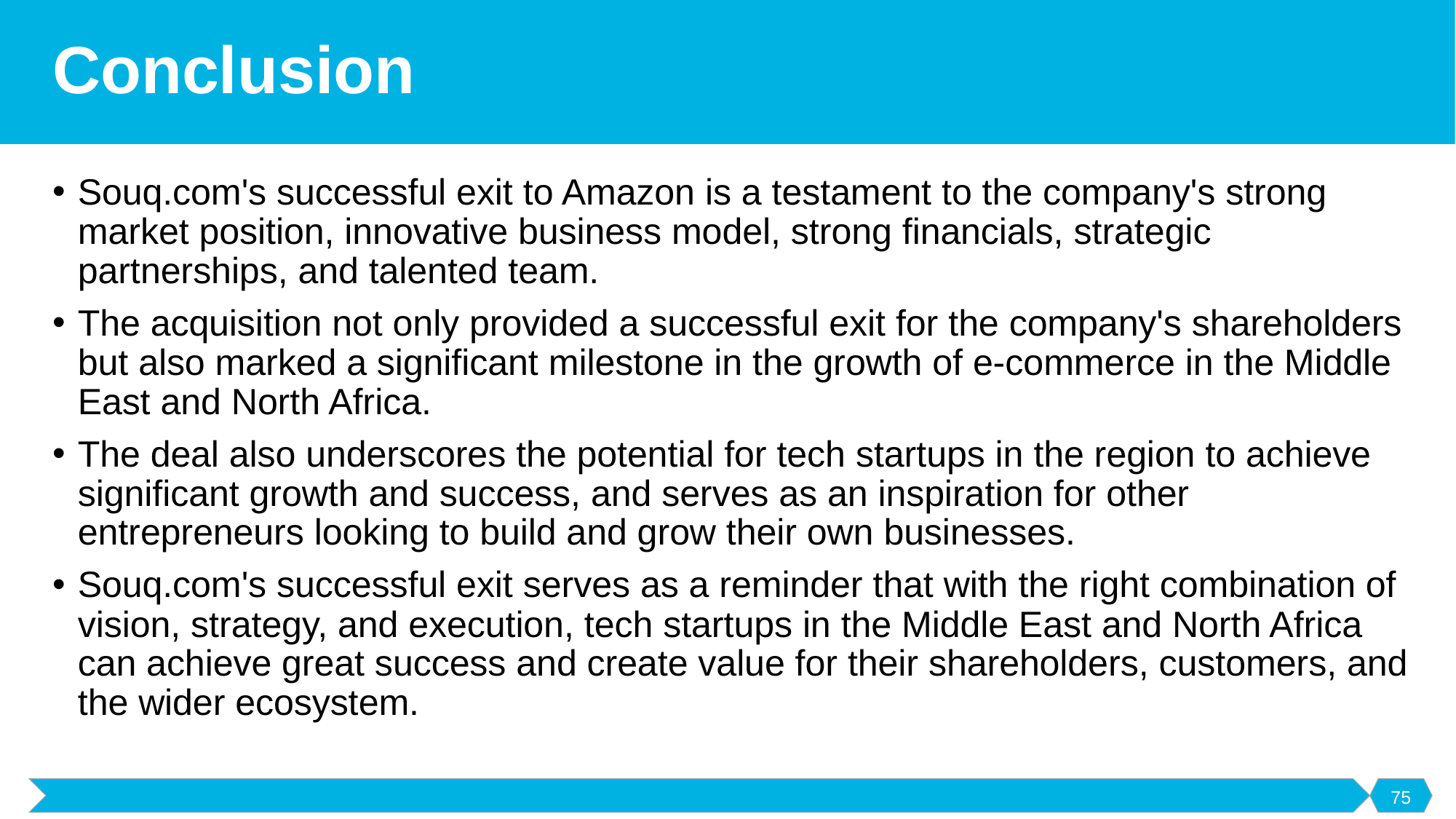

# Conclusion
Souq.com's successful exit to Amazon is a testament to the company's strong market position, innovative business model, strong financials, strategic partnerships, and talented team.
The acquisition not only provided a successful exit for the company's shareholders but also marked a significant milestone in the growth of e-commerce in the Middle East and North Africa.
The deal also underscores the potential for tech startups in the region to achieve significant growth and success, and serves as an inspiration for other entrepreneurs looking to build and grow their own businesses.
Souq.com's successful exit serves as a reminder that with the right combination of vision, strategy, and execution, tech startups in the Middle East and North Africa can achieve great success and create value for their shareholders, customers, and the wider ecosystem.
75